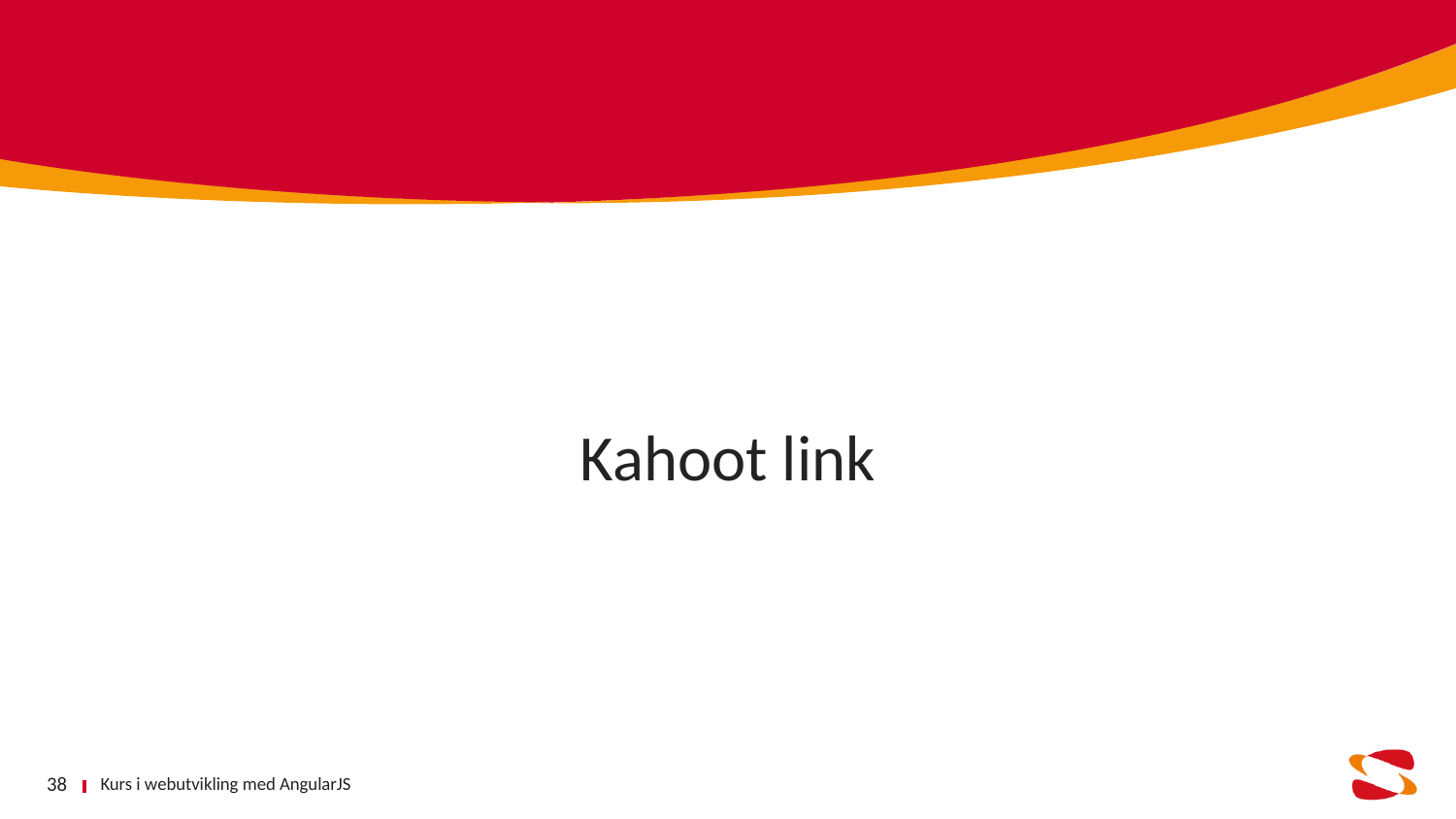

Kahoot link
Kurs i webutvikling med AngularJS
38